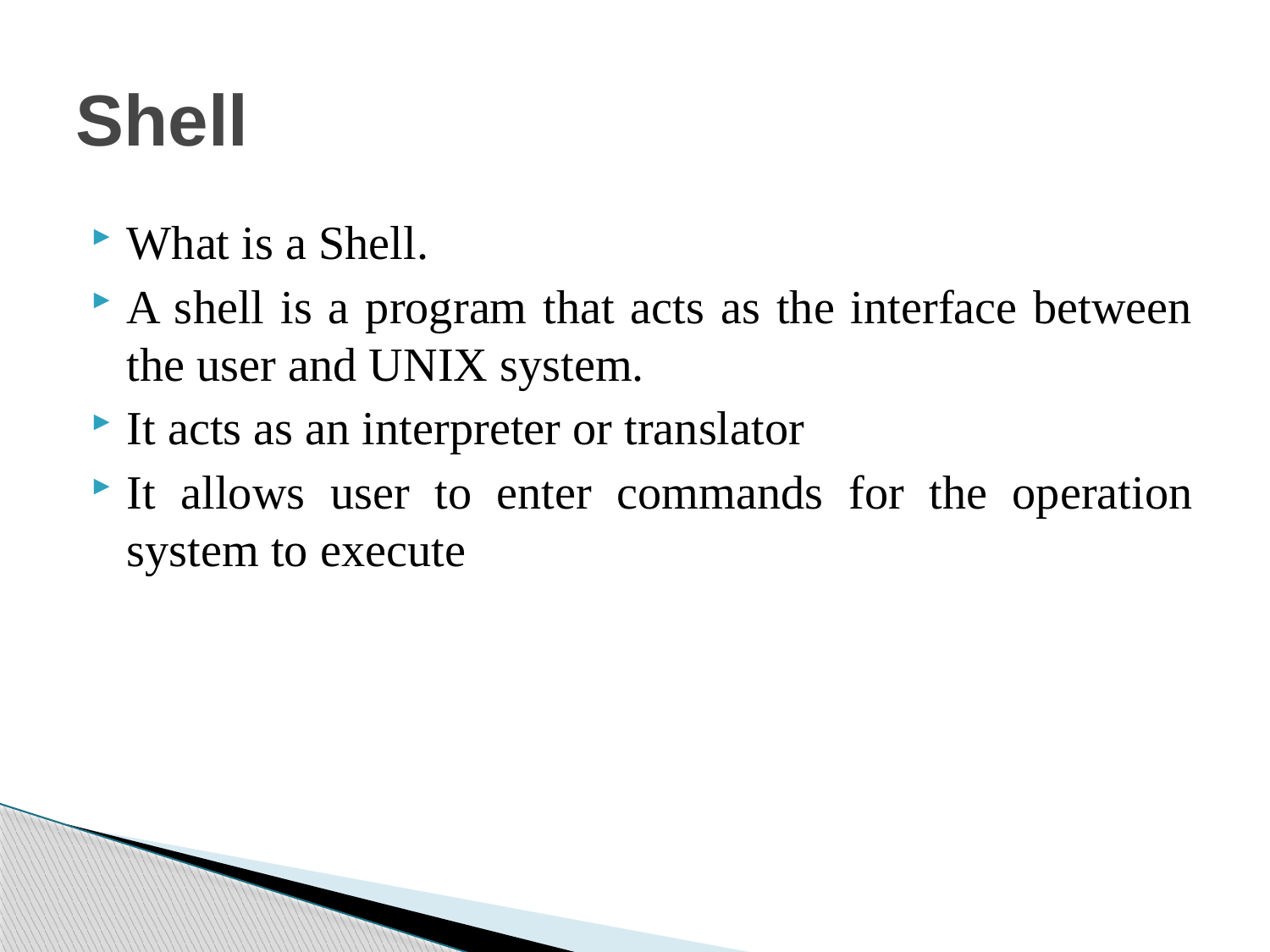

# Shell
What is a Shell.
A shell is a program that acts as the interface between the user and UNIX system.
It acts as an interpreter or translator
It allows user to enter commands for the operation system to execute